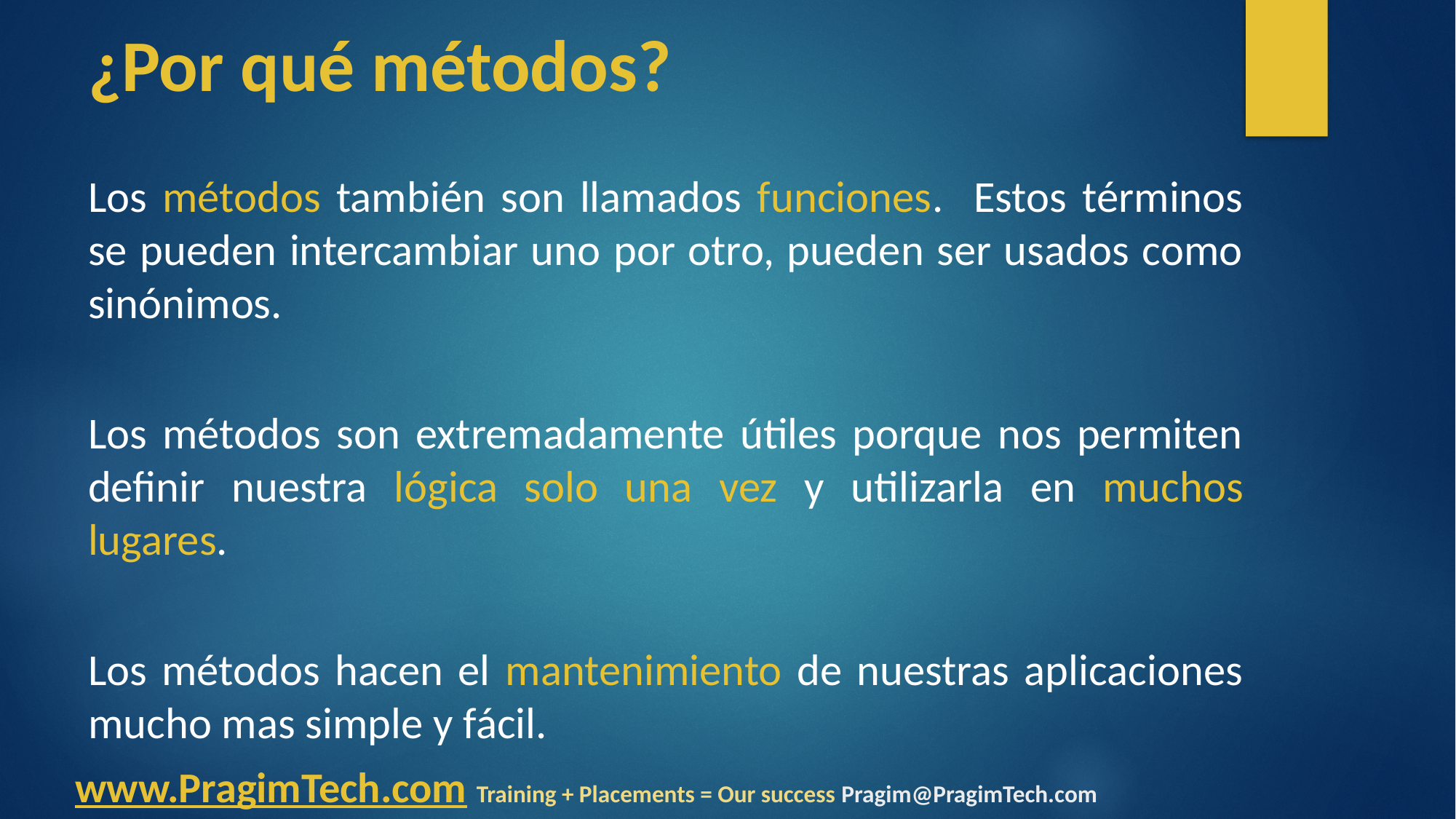

# ¿Por qué métodos?
Los métodos también son llamados funciones.  Estos términos se pueden intercambiar uno por otro, pueden ser usados como sinónimos.

Los métodos son extremadamente útiles porque nos permiten definir nuestra lógica solo una vez y utilizarla en muchos lugares.

Los métodos hacen el mantenimiento de nuestras aplicaciones mucho mas simple y fácil.
www.PragimTech.com Training + Placements = Our success Pragim@PragimTech.com